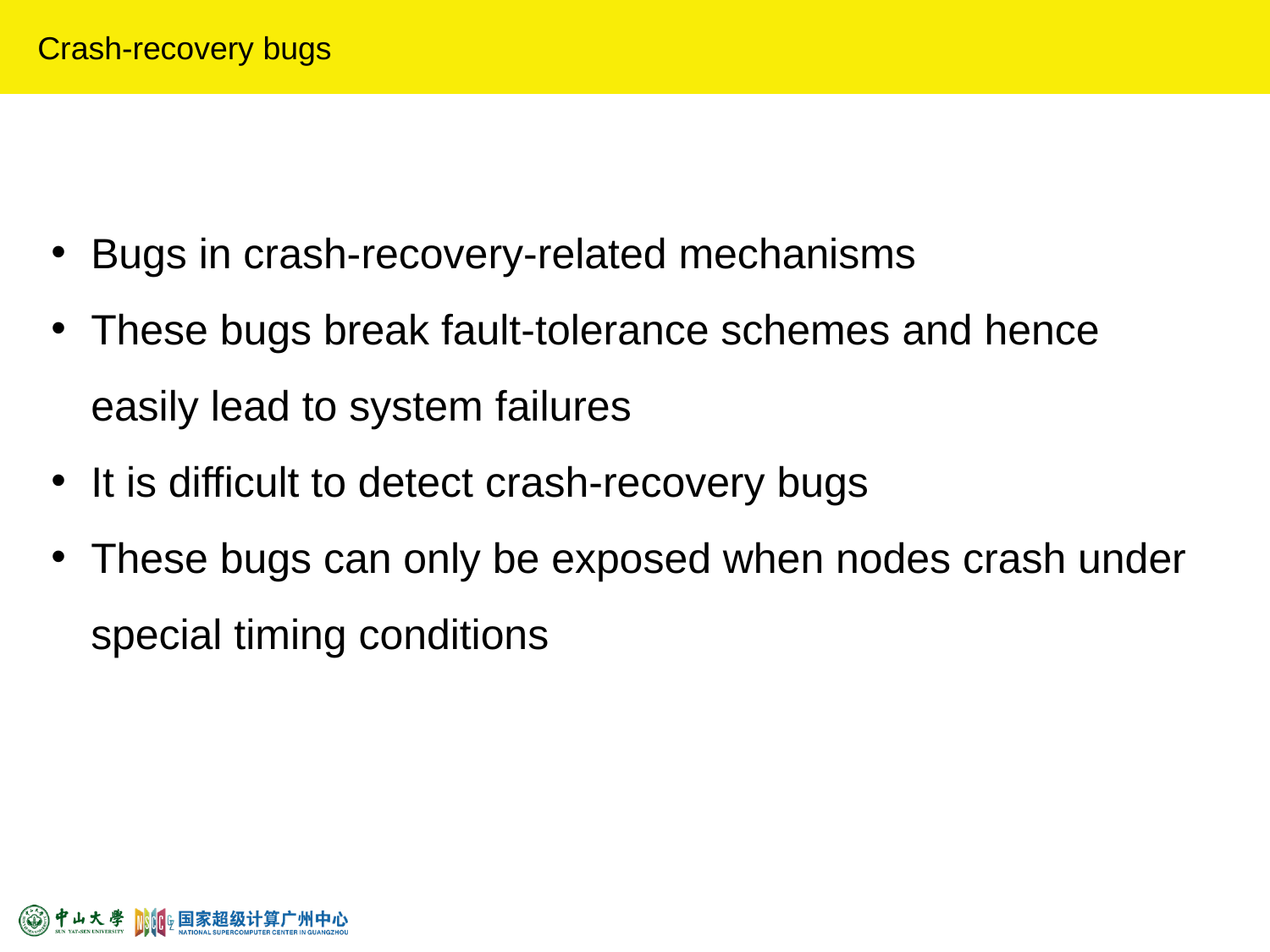

Crash-recovery bugs
Bugs in crash-recovery-related mechanisms
These bugs break fault-tolerance schemes and hence easily lead to system failures
It is difficult to detect crash-recovery bugs
These bugs can only be exposed when nodes crash under special timing conditions